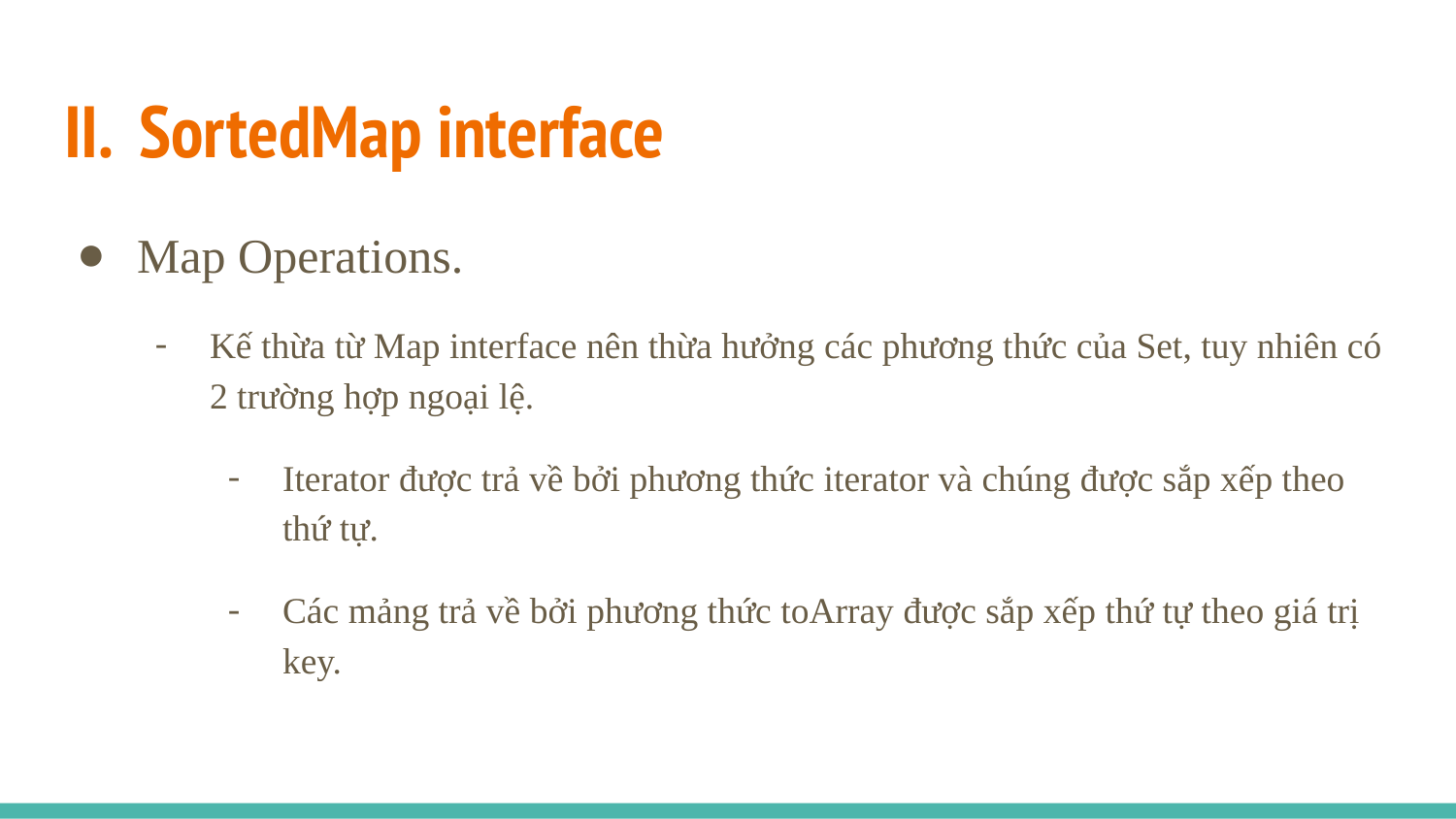

# II.  SortedMap interface
Map Operations.
Kế thừa từ Map interface nên thừa hưởng các phương thức của Set, tuy nhiên có 2 trường hợp ngoại lệ.
Iterator được trả về bởi phương thức iterator và chúng được sắp xếp theo thứ tự.
Các mảng trả về bởi phương thức toArray được sắp xếp thứ tự theo giá trị key.